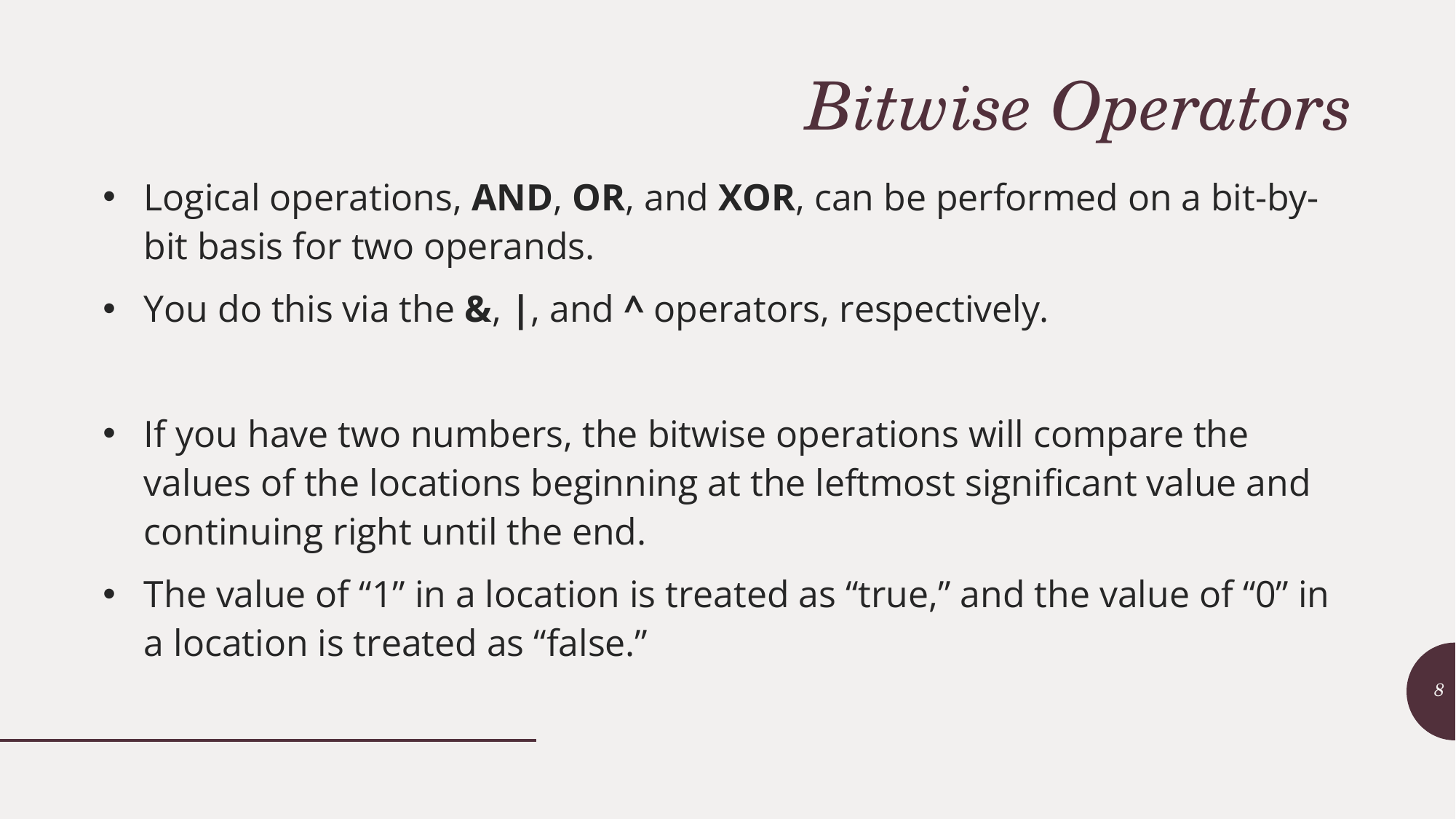

# Bitwise Operators
Logical operations, AND, OR, and XOR, can be performed on a bit-by-bit basis for two operands.
You do this via the &, |, and ^ operators, respectively.

If you have two numbers, the bitwise operations will compare the values of the locations beginning at the leftmost significant value and continuing right until the end.
The value of “1” in a location is treated as “true,” and the value of “0” in a location is treated as “false.”
8